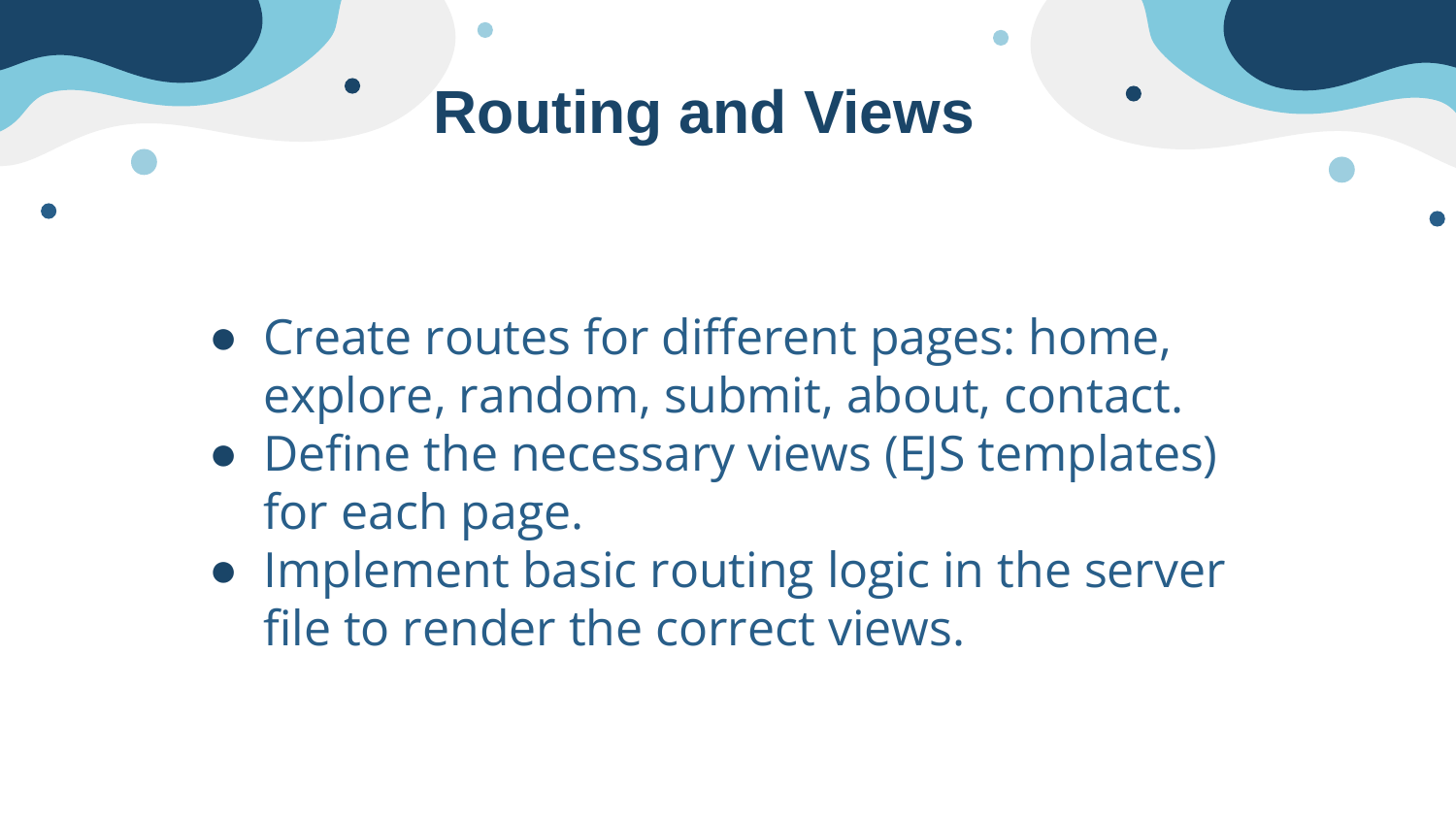

# Routing and Views
Create routes for different pages: home, explore, random, submit, about, contact.
Define the necessary views (EJS templates) for each page.
Implement basic routing logic in the server file to render the correct views.